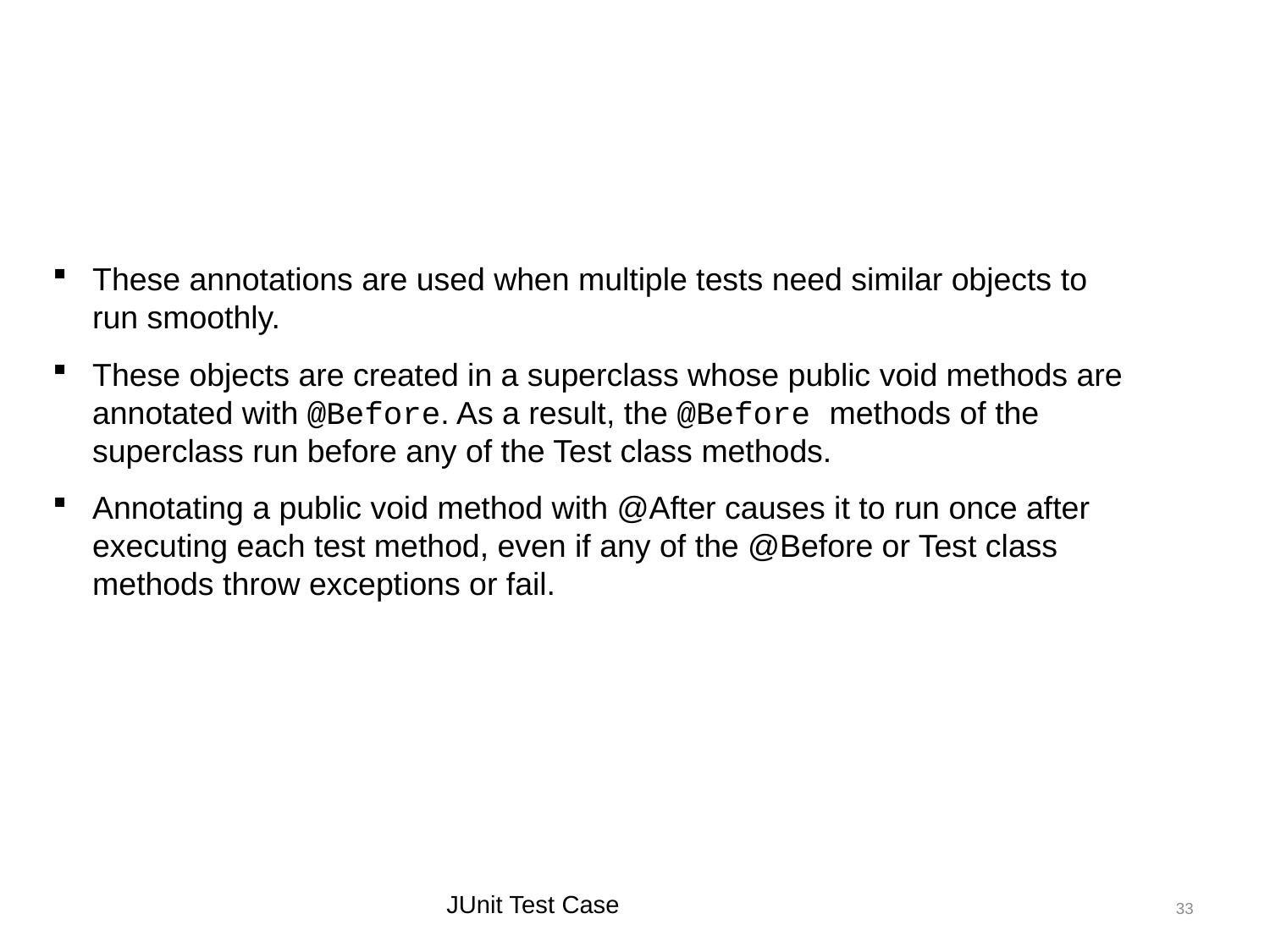

The @Before and @After Annotations
These annotations are used when multiple tests need similar objects to run smoothly.
These objects are created in a superclass whose public void methods are annotated with @Before. As a result, the @Before methods of the superclass run before any of the Test class methods.
Annotating a public void method with @After causes it to run once after executing each test method, even if any of the @Before or Test class methods throw exceptions or fail.

JUnit Test Case
33